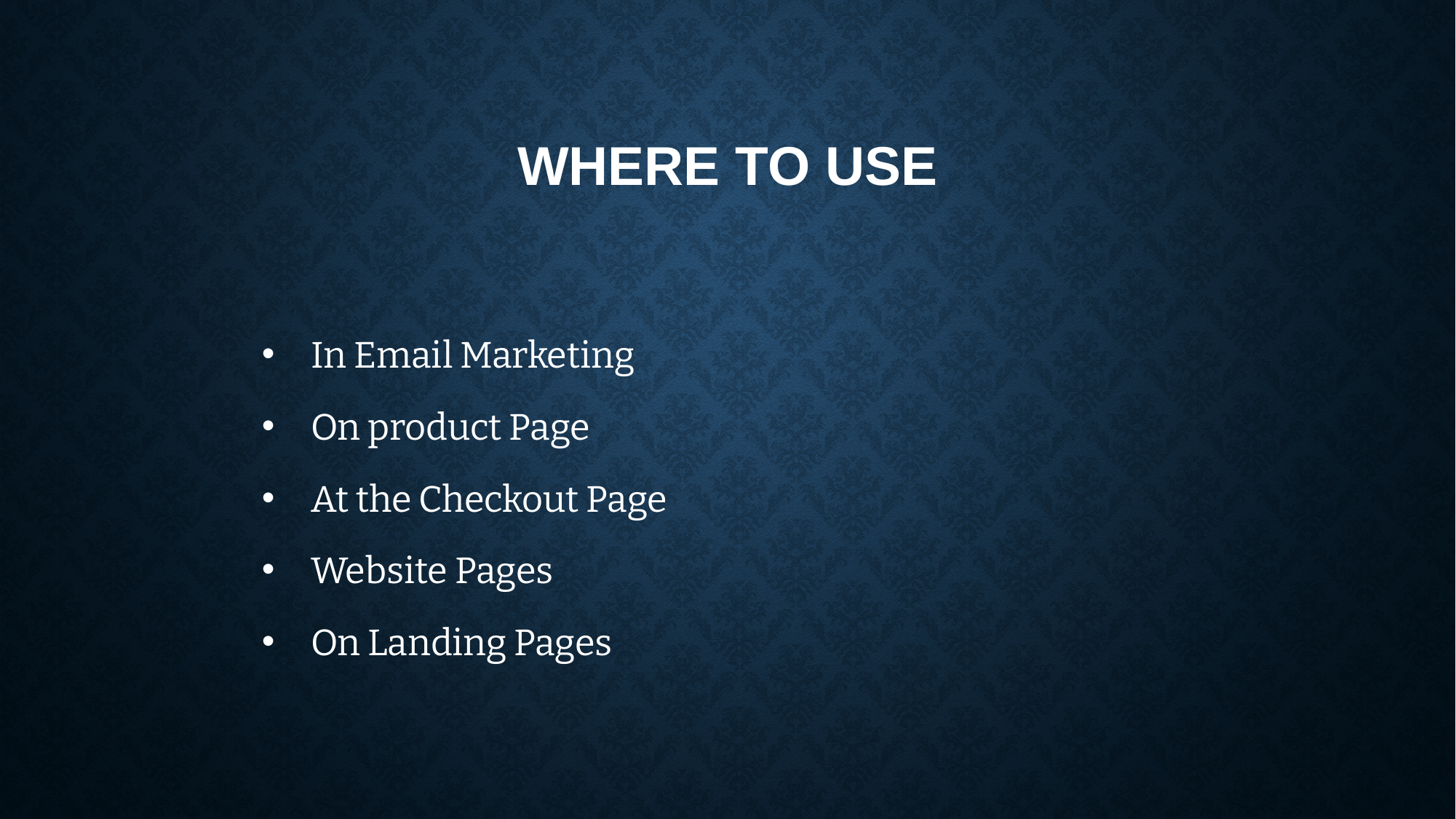

# WHERE TO USE

In Email Marketing
On product Page
At the Checkout Page
Website Pages
On Landing Pages